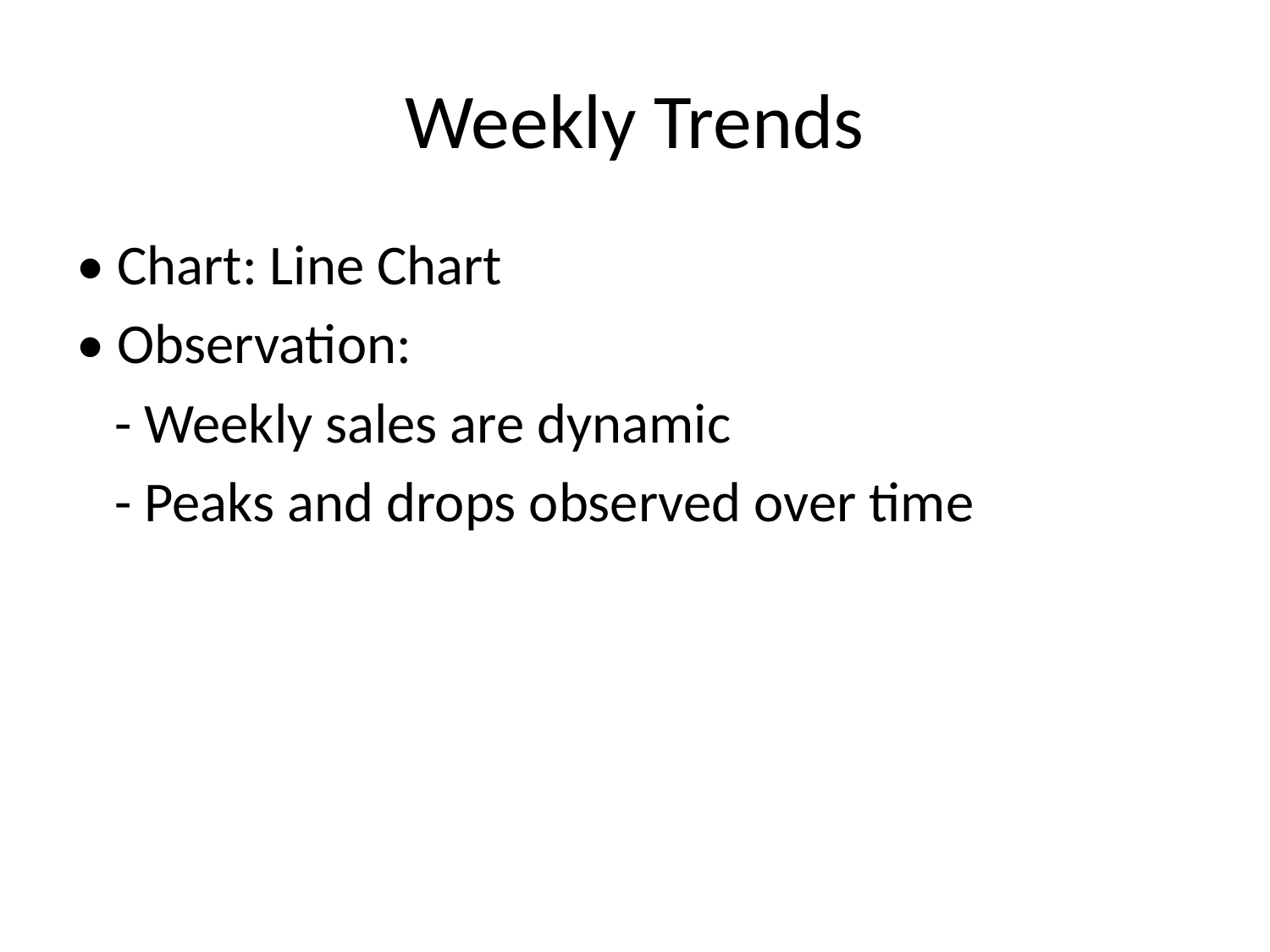

# Weekly Trends
• Chart: Line Chart
• Observation:
   - Weekly sales are dynamic
   - Peaks and drops observed over time